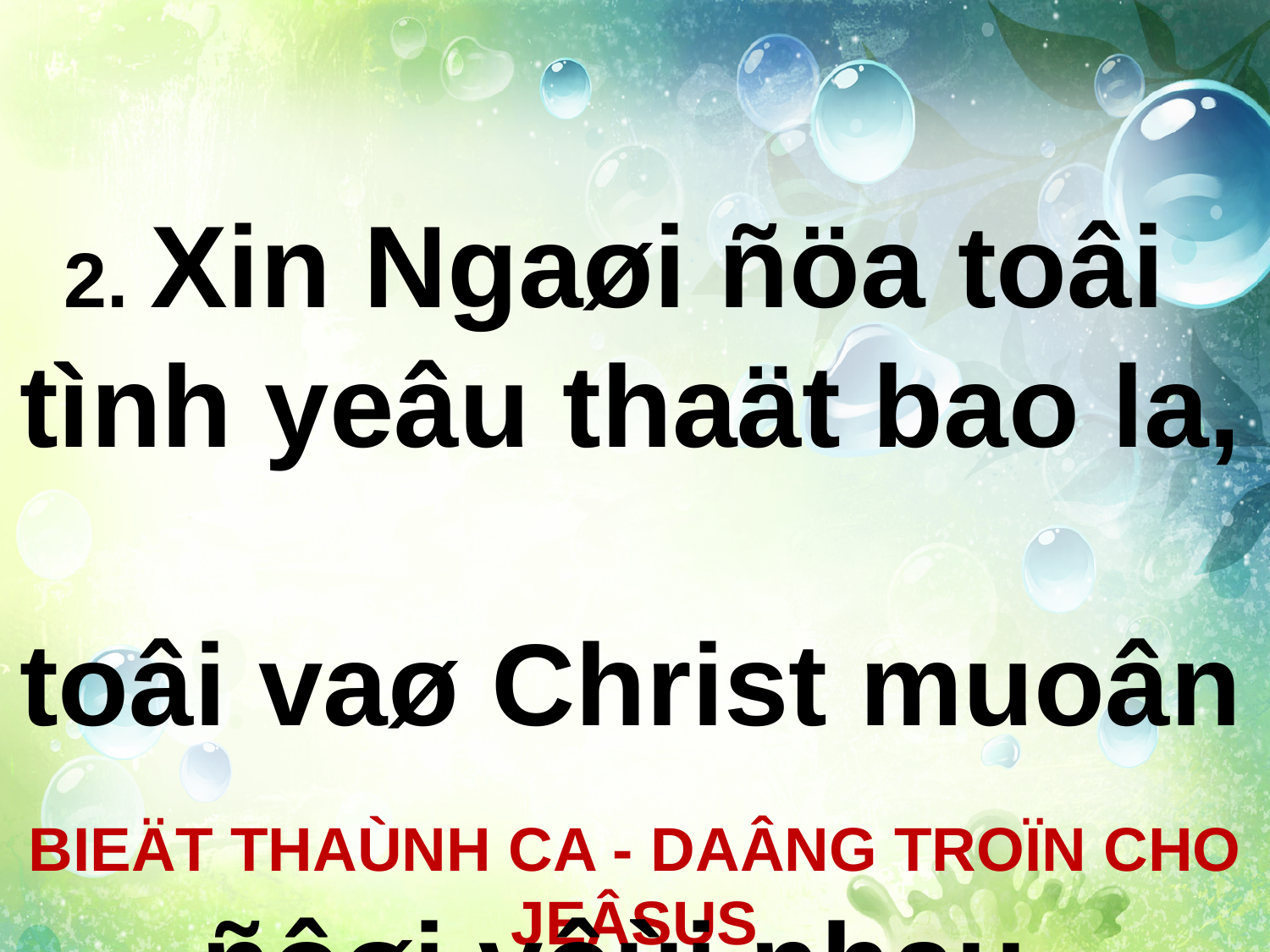

2. Xin Ngaøi ñöa toâi
tình yeâu thaät bao la,
toâi vaø Christ muoân
ñôøi vôùi nhau.
BIEÄT THAÙNH CA - DAÂNG TROÏN CHO JEÂSUS